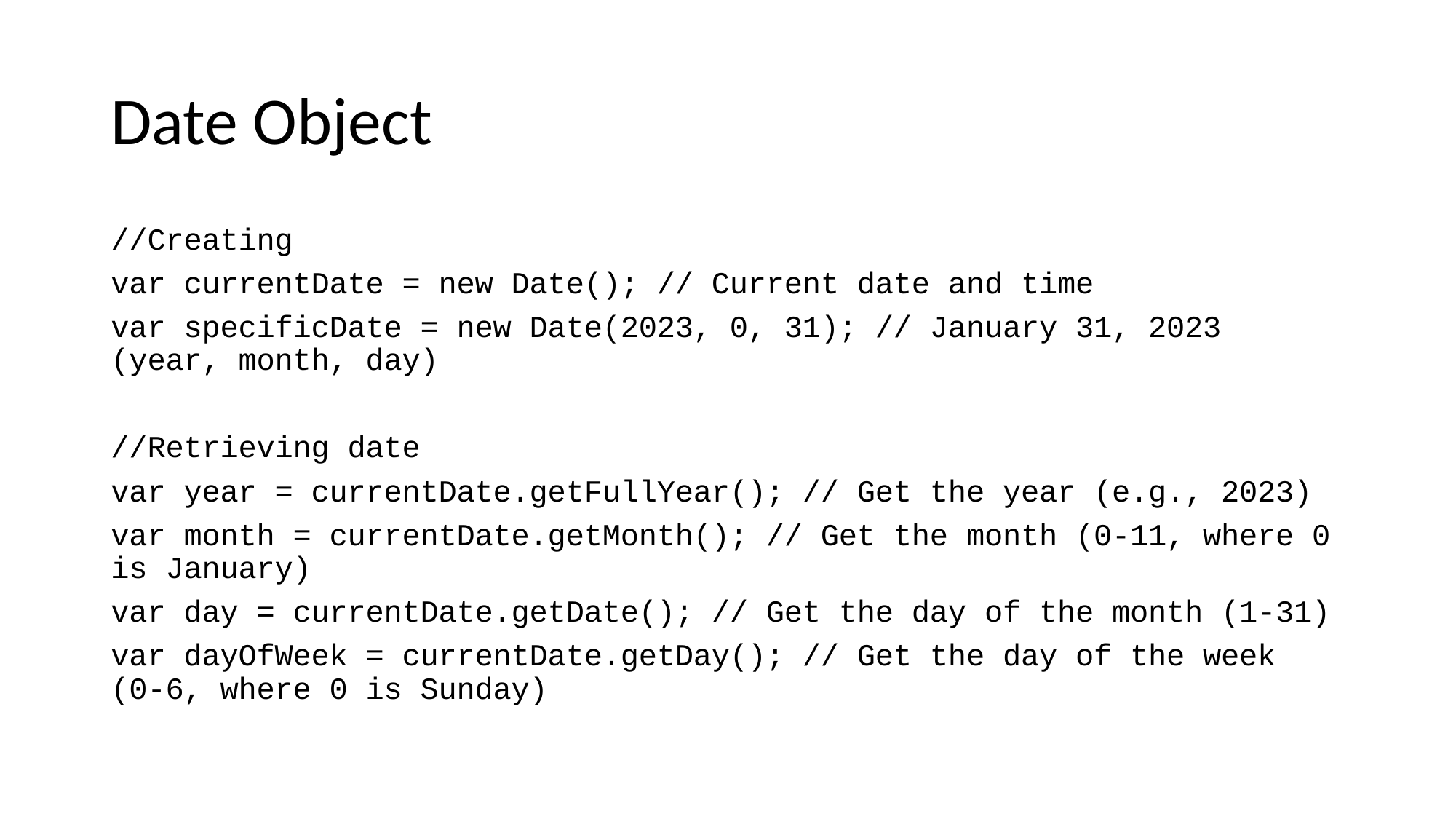

# Date Object
//Creating
var currentDate = new Date(); // Current date and time
var specificDate = new Date(2023, 0, 31); // January 31, 2023 (year, month, day)

//Retrieving date
var year = currentDate.getFullYear(); // Get the year (e.g., 2023)
var month = currentDate.getMonth(); // Get the month (0-11, where 0 is January)
var day = currentDate.getDate(); // Get the day of the month (1-31)
var dayOfWeek = currentDate.getDay(); // Get the day of the week (0-6, where 0 is Sunday)